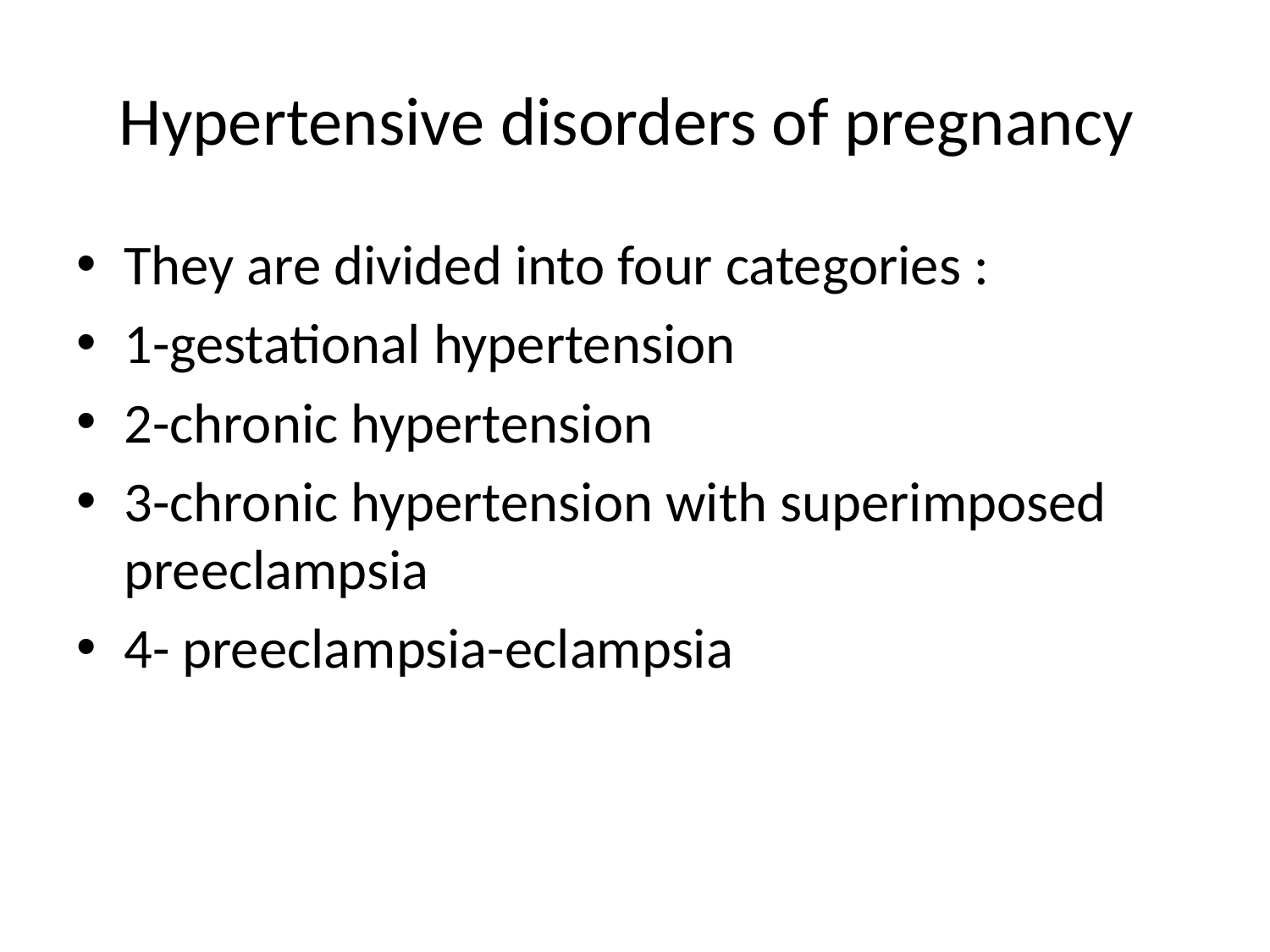

# Hypertensive disorders of pregnancy
They are divided into four categories :
1-gestational hypertension
2-chronic hypertension
3-chronic hypertension with superimposed preeclampsia
4- preeclampsia-eclampsia